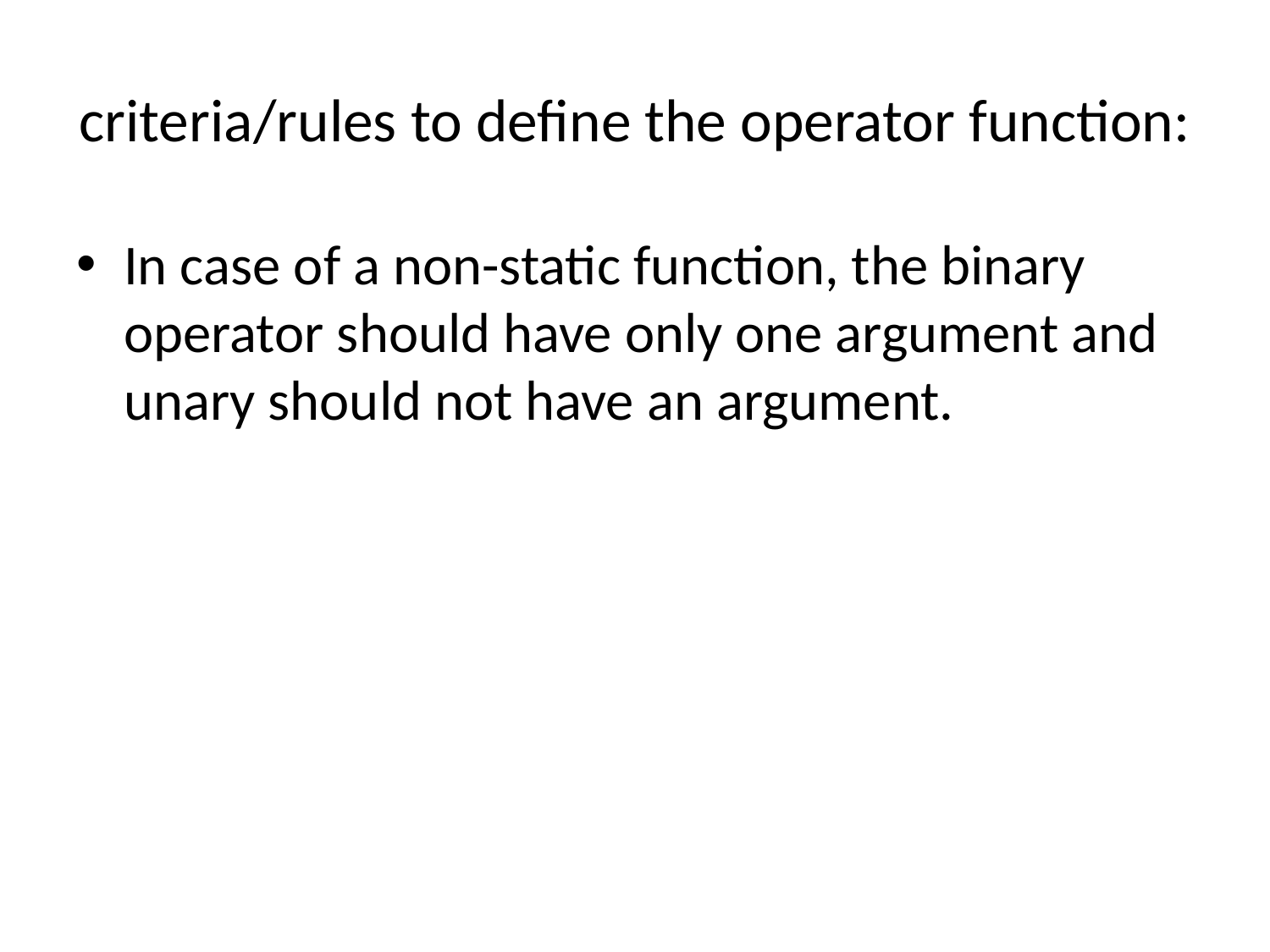

# criteria/rules to define the operator function:
In case of a non-static function, the binary operator should have only one argument and unary should not have an argument.